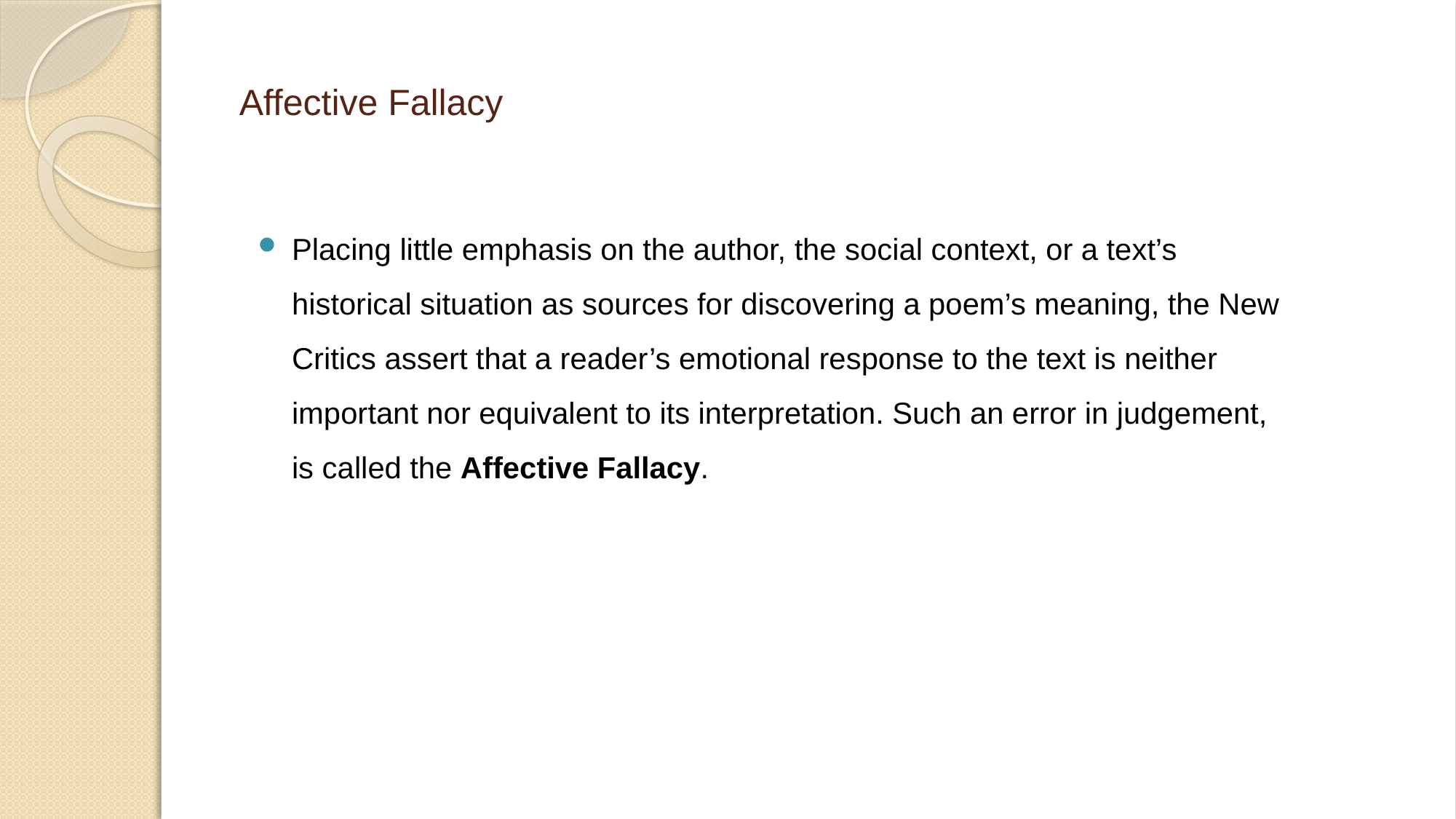

# Affective Fallacy
Placing little emphasis on the author, the social context, or a text’s historical situation as sources for discovering a poem’s meaning, the New Critics assert that a reader’s emotional response to the text is neither important nor equivalent to its interpretation. Such an error in judgement, is called the Affective Fallacy.